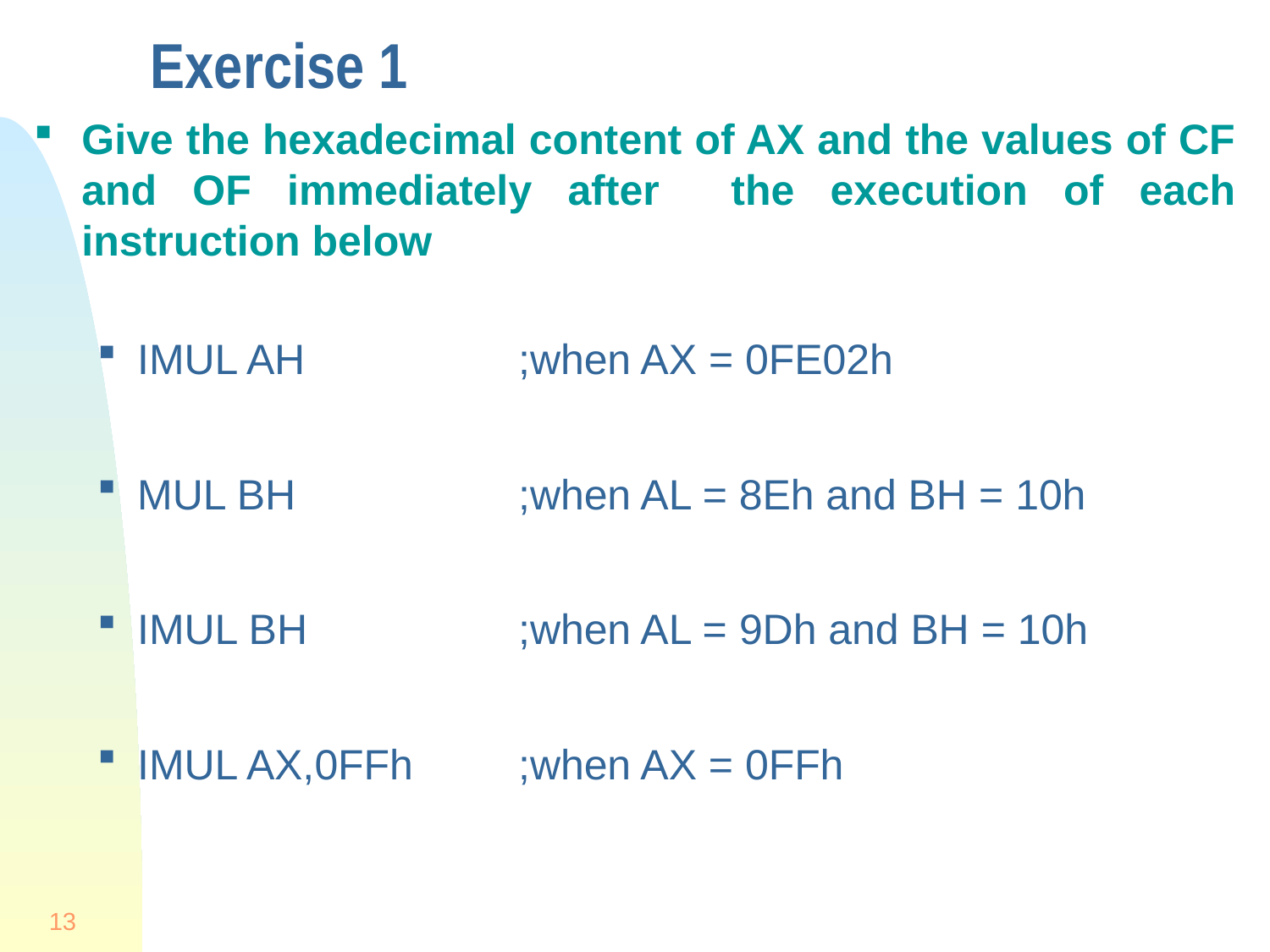

# Exercise 1
Give the hexadecimal content of AX and the values of CF and OF immediately after  the execution of each instruction below

IMUL AH 		;when AX = 0FE02h

MUL BH 		;when AL = 8Eh and BH = 10h

IMUL BH 		;when AL = 9Dh and BH = 10h

IMUL AX,0FFh	;when AX = 0FFh
13